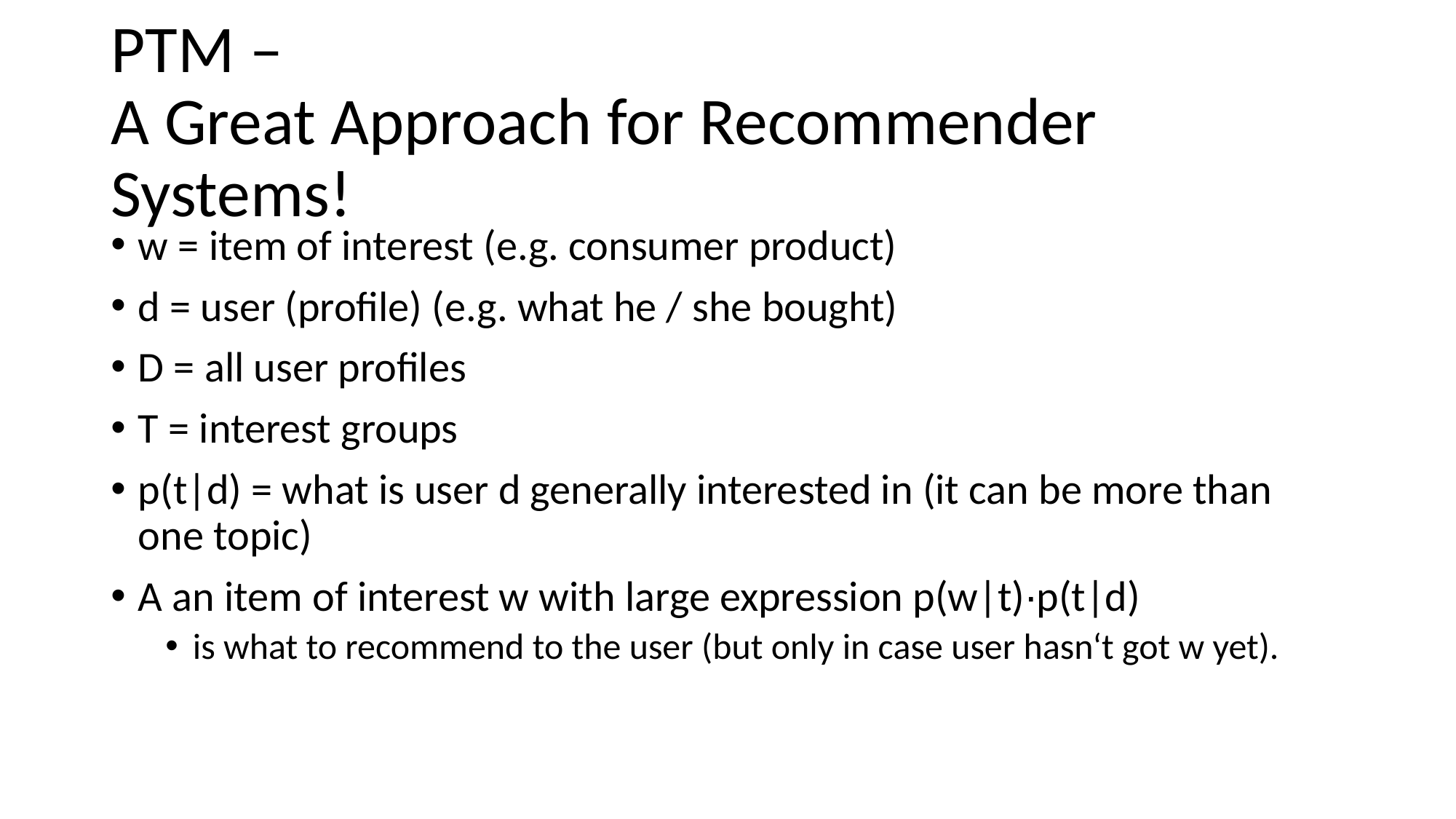

# PTM – A Great Approach for Recommender Systems!
w = item of interest (e.g. consumer product)
d = user (profile) (e.g. what he / she bought)
D = all user profiles
T = interest groups
p(t|d) = what is user d generally interested in (it can be more than one topic)
A an item of interest w with large expression p(w|t)∙p(t|d)
is what to recommend to the user (but only in case user hasn‘t got w yet).